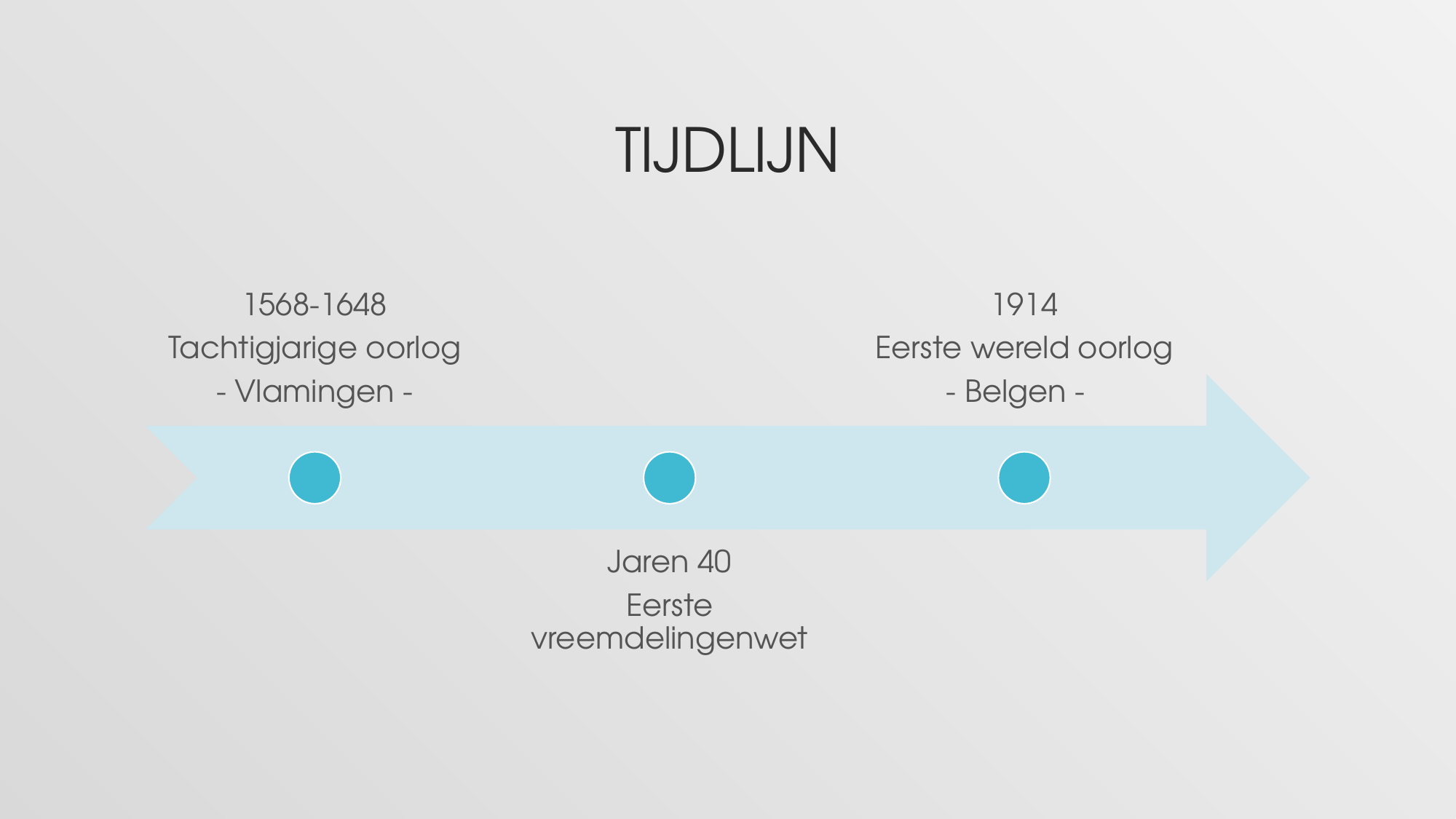

# Tijdlijn
1568-1648
Tachtigjarige oorlog
- Vlamingen -
Jaren 40
Eerste vreemdelingenwet
1914
Eerste wereld oorlog
- Belgen -